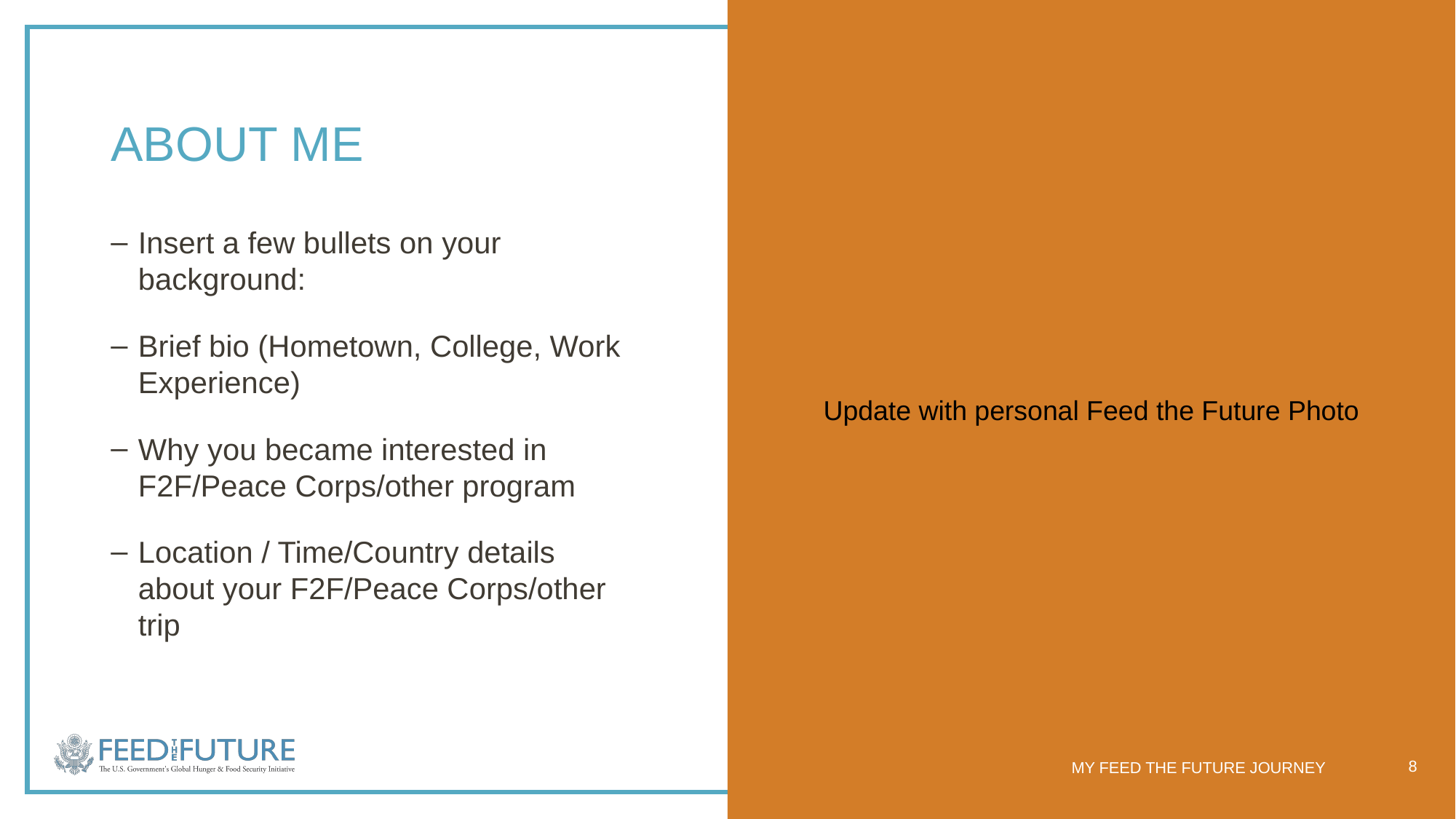

Update with personal Feed the Future Photo
# ABOUT ME
Insert a few bullets on your background:
Brief bio (Hometown, College, Work Experience)
Why you became interested in F2F/Peace Corps/other program
Location / Time/Country details about your F2F/Peace Corps/other trip
8
MY FEED THE FUTURE JOURNEY